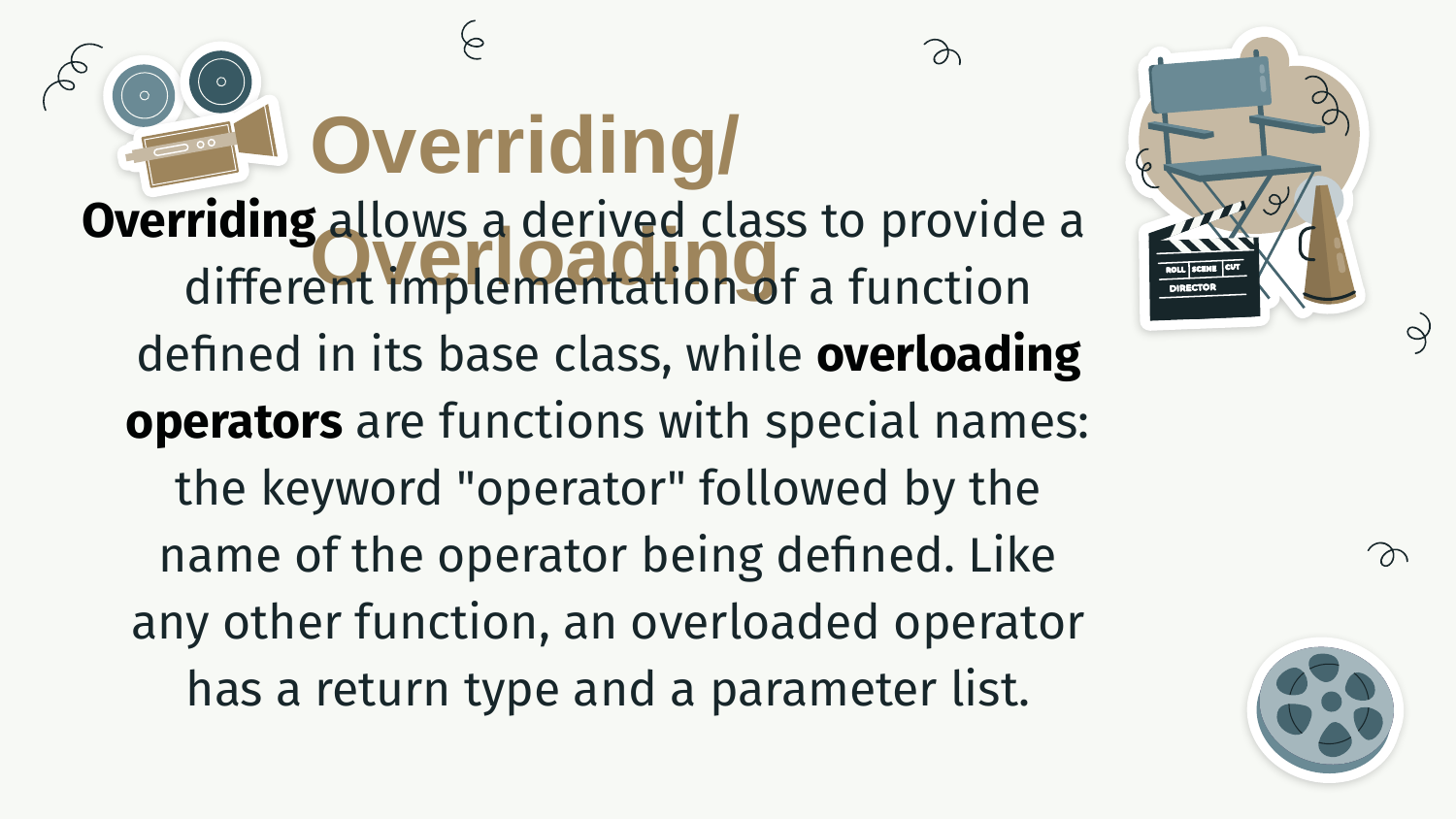

Overriding/Overloading

Overriding allows a derived class to provide a different implementation of a function defined in its base class, while overloading operators are functions with special names: the keyword "operator" followed by the name of the operator being defined. Like any other function, an overloaded operator has a return type and a parameter list.